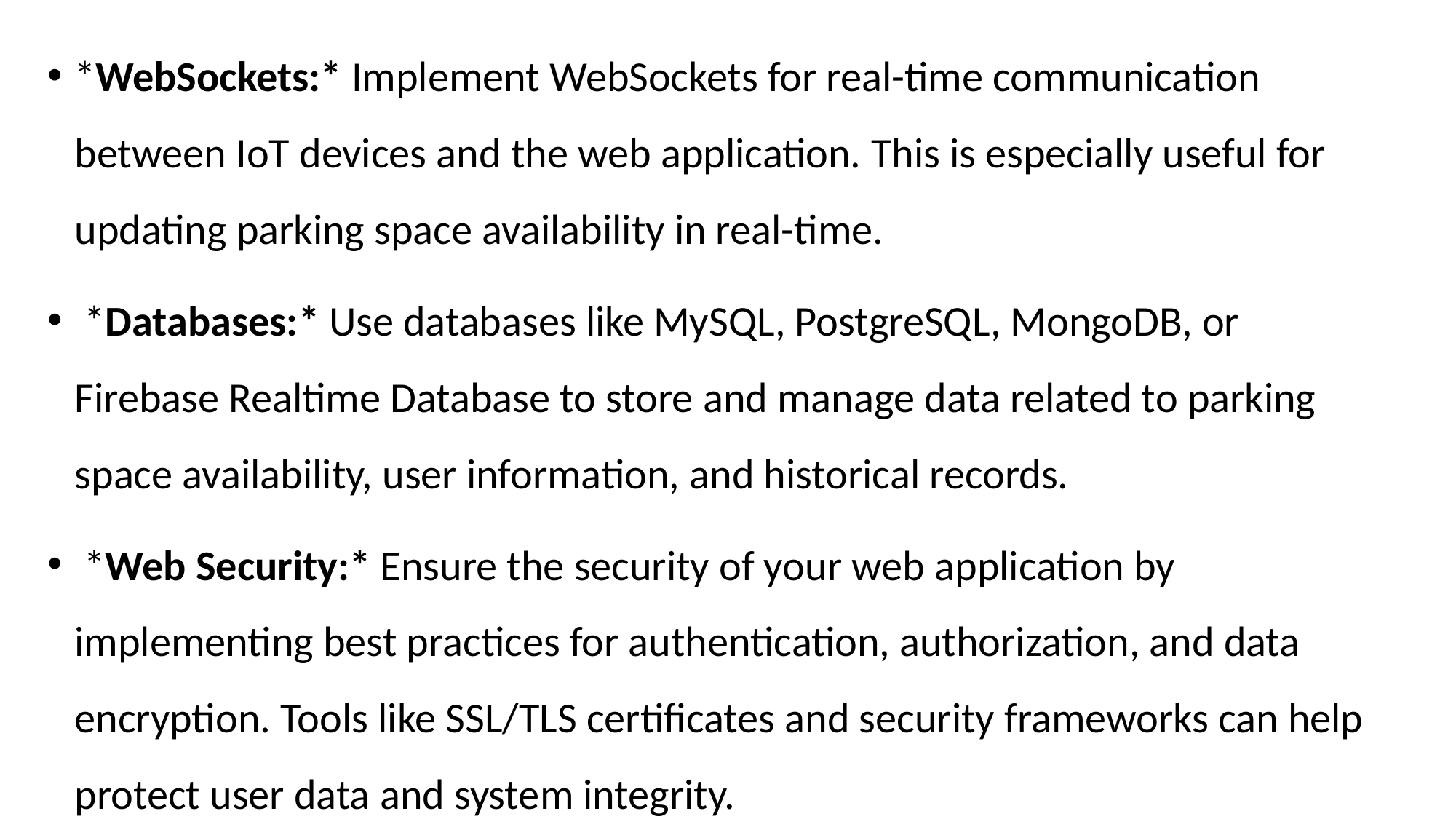

*WebSockets:* Implement WebSockets for real-time communication between IoT devices and the web application. This is especially useful for updating parking space availability in real-time.
 *Databases:* Use databases like MySQL, PostgreSQL, MongoDB, or Firebase Realtime Database to store and manage data related to parking space availability, user information, and historical records.
 *Web Security:* Ensure the security of your web application by implementing best practices for authentication, authorization, and data encryption. Tools like SSL/TLS certificates and security frameworks can help protect user data and system integrity.
 *Responsive Design:* Implement responsive web design techniques to ensure that your smart parking web application works well on various screen sizes, including mobile devices.
*Geolocation Services:* If your smart parking system includes maps or directions to parking spaces, you can integrate geolocation services through APIs like Google Maps.
 *Content Delivery Networks (CDNs):* Use CDNs to improve the speed and reliability of content delivery, especially if your web application contains images, videos, or large files.